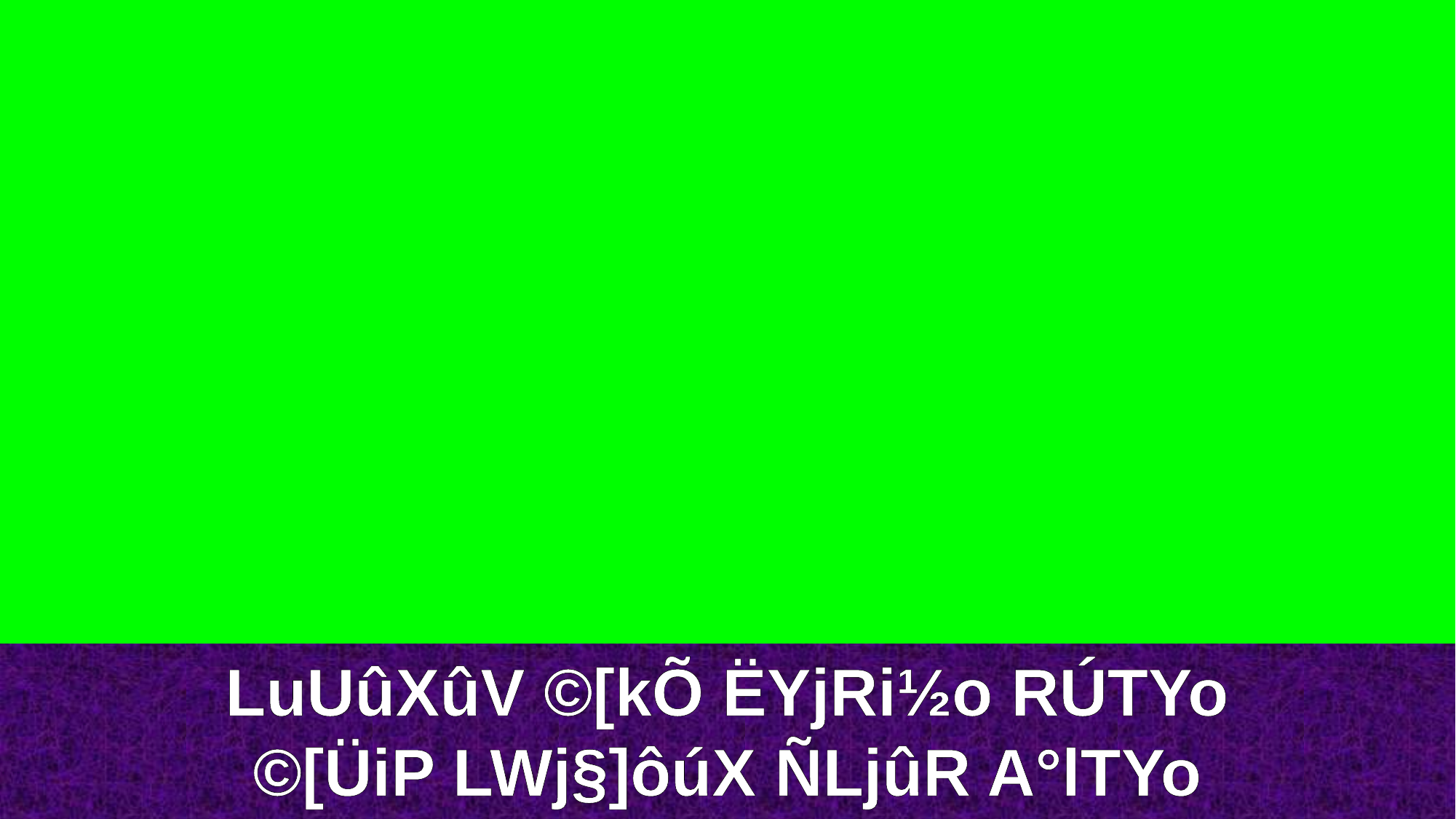

LuUûXûV ©[kÕ ËYjRi½o RÚTYo
©[ÜiP LWj§]ôúX ÑLjûR A°lTYo